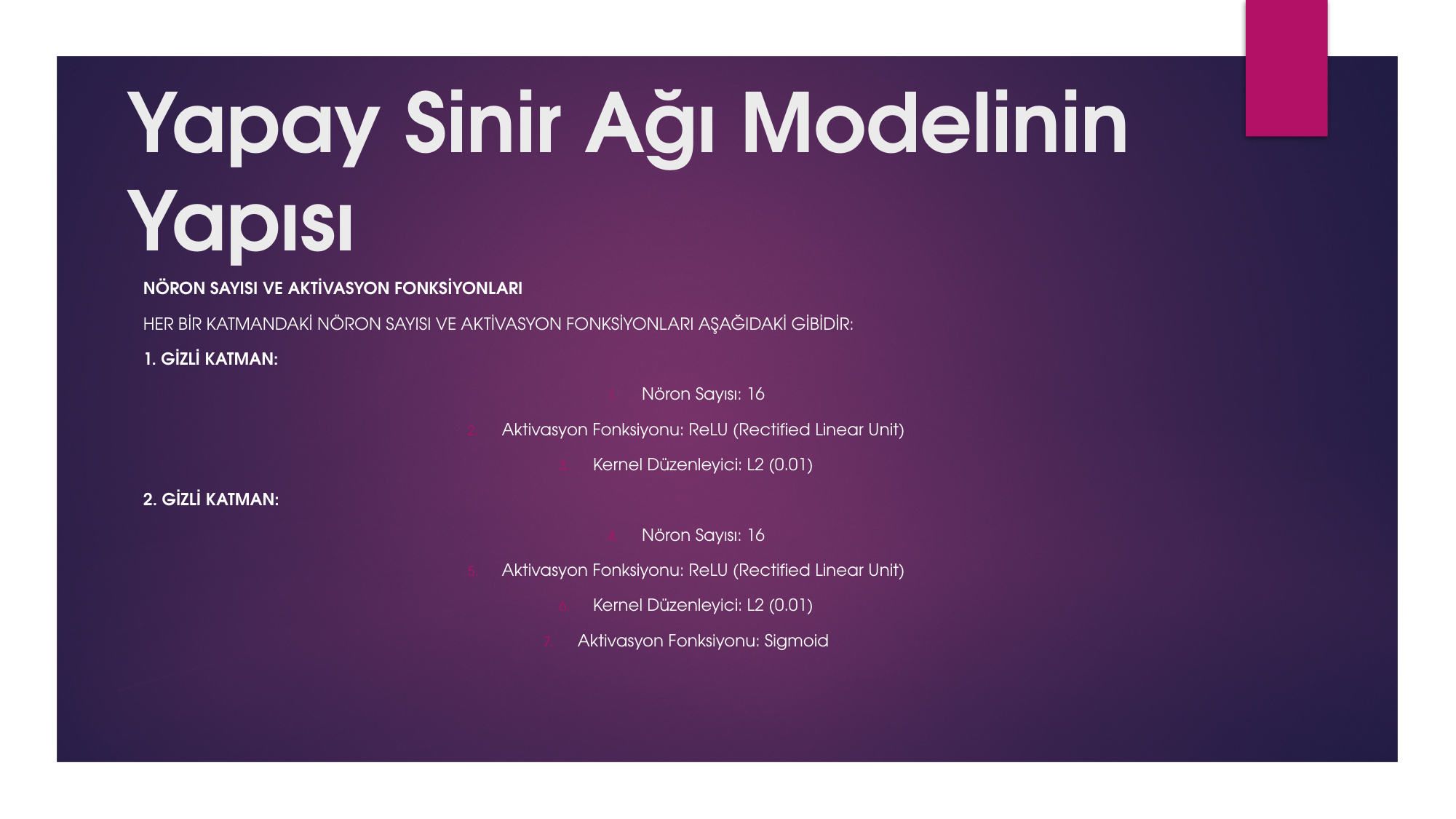

# Yapay Sinir Ağı Modelinin Yapısı
Nöron Sayısı ve Aktivasyon Fonksiyonları
Her bir katmandaki nöron sayısı ve aktivasyon fonksiyonları aşağıdaki gibidir:
1. Gizli Katman:
Nöron Sayısı: 16
Aktivasyon Fonksiyonu: ReLU (Rectified Linear Unit)
Kernel Düzenleyici: L2 (0.01)
2. Gizli Katman:
Nöron Sayısı: 16
Aktivasyon Fonksiyonu: ReLU (Rectified Linear Unit)
Kernel Düzenleyici: L2 (0.01)
Aktivasyon Fonksiyonu: Sigmoid